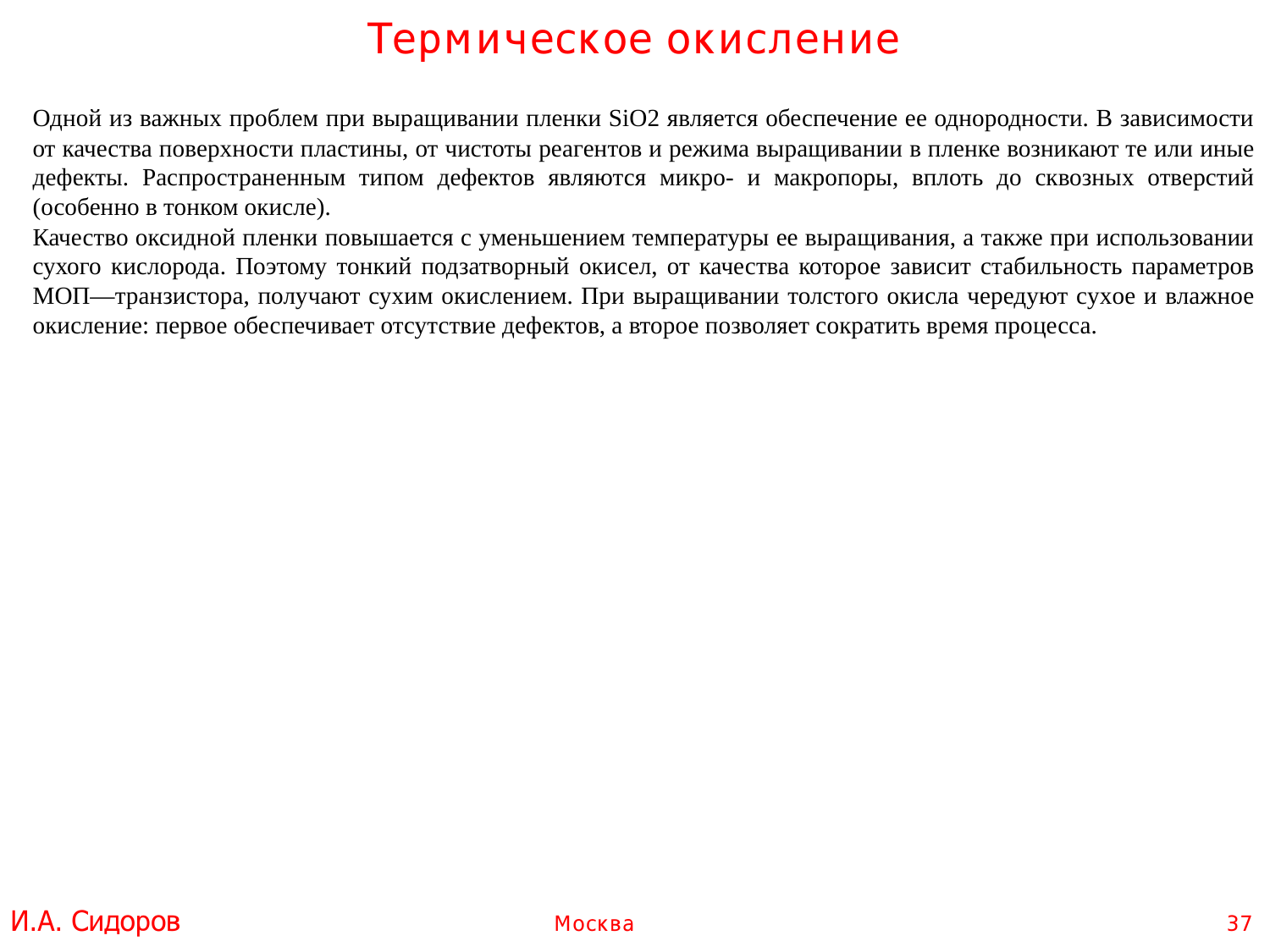

Термическое окисление
Одной из важных проблем при выращивании пленки SiO2 является обеспечение ее однородности. В зависимости от качества поверхности пластины, от чистоты реагентов и режима выращивании в пленке возникают те или иные дефекты. Распространенным типом дефектов являются микро- и макропоpы, вплоть до сквозных отверстий (особенно в тонком окисле).
Качество оксидной пленки повышается с уменьшением температуры ее выращивания, а также при использовании сухого кислорода. Поэтому тонкий подзатворный окисел, от качества которое зависит стабильность параметров MOП—транзистора, получают сухим окислением. При выращивании толстого окисла чередуют cyxoe и влажное окисление: первое обеспечивает отсутствие дефектов, а второе позволяет сократить время процесса.

И.А. Сидоров                                           Москва   				            37